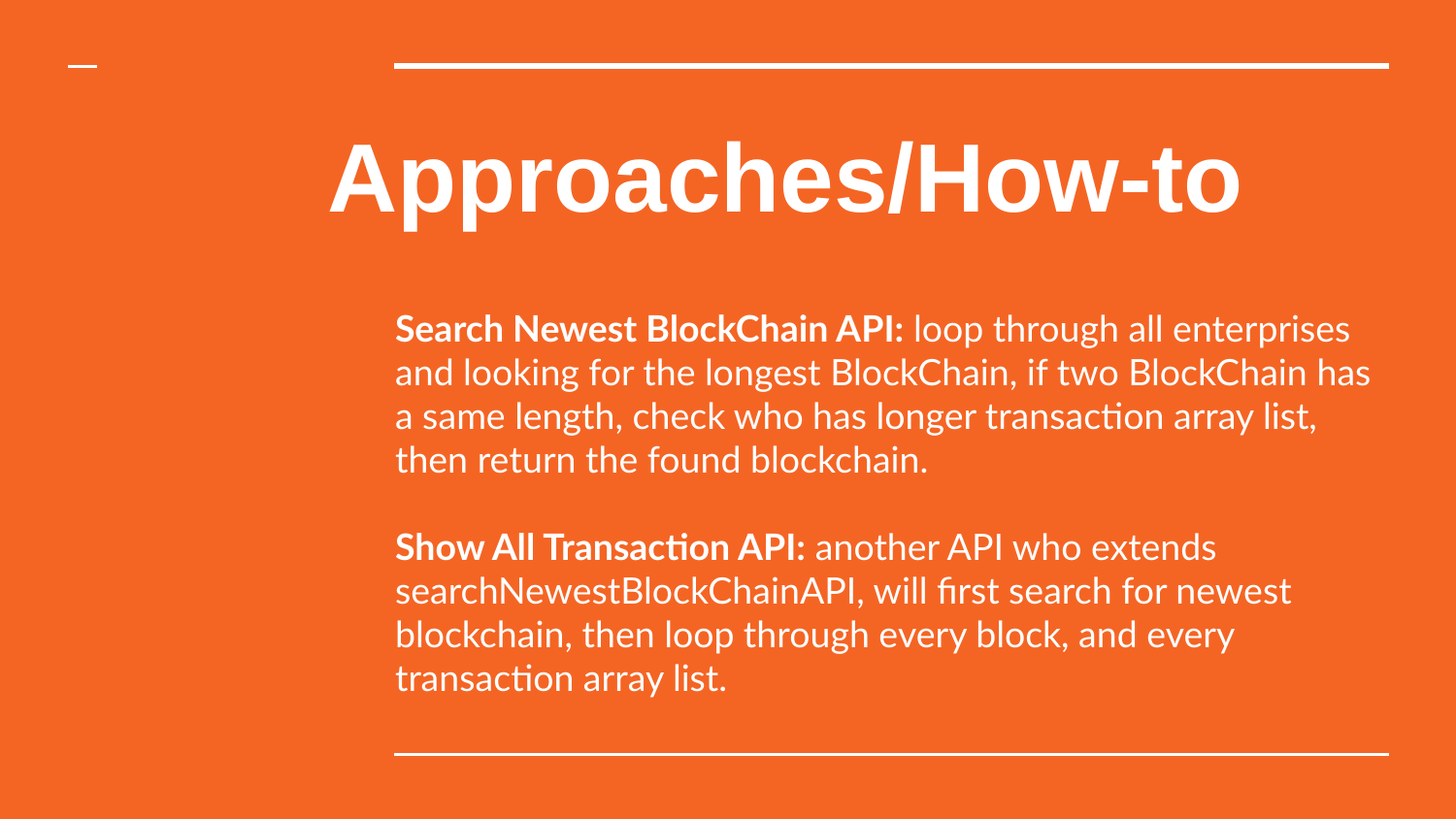

# Approaches/How-to

Search Newest BlockChain API: loop through all enterprises and looking for the longest BlockChain, if two BlockChain has a same length, check who has longer transaction array list, then return the found blockchain.

Show All Transaction API: another API who extends searchNewestBlockChainAPI, will first search for newest blockchain, then loop through every block, and every transaction array list.